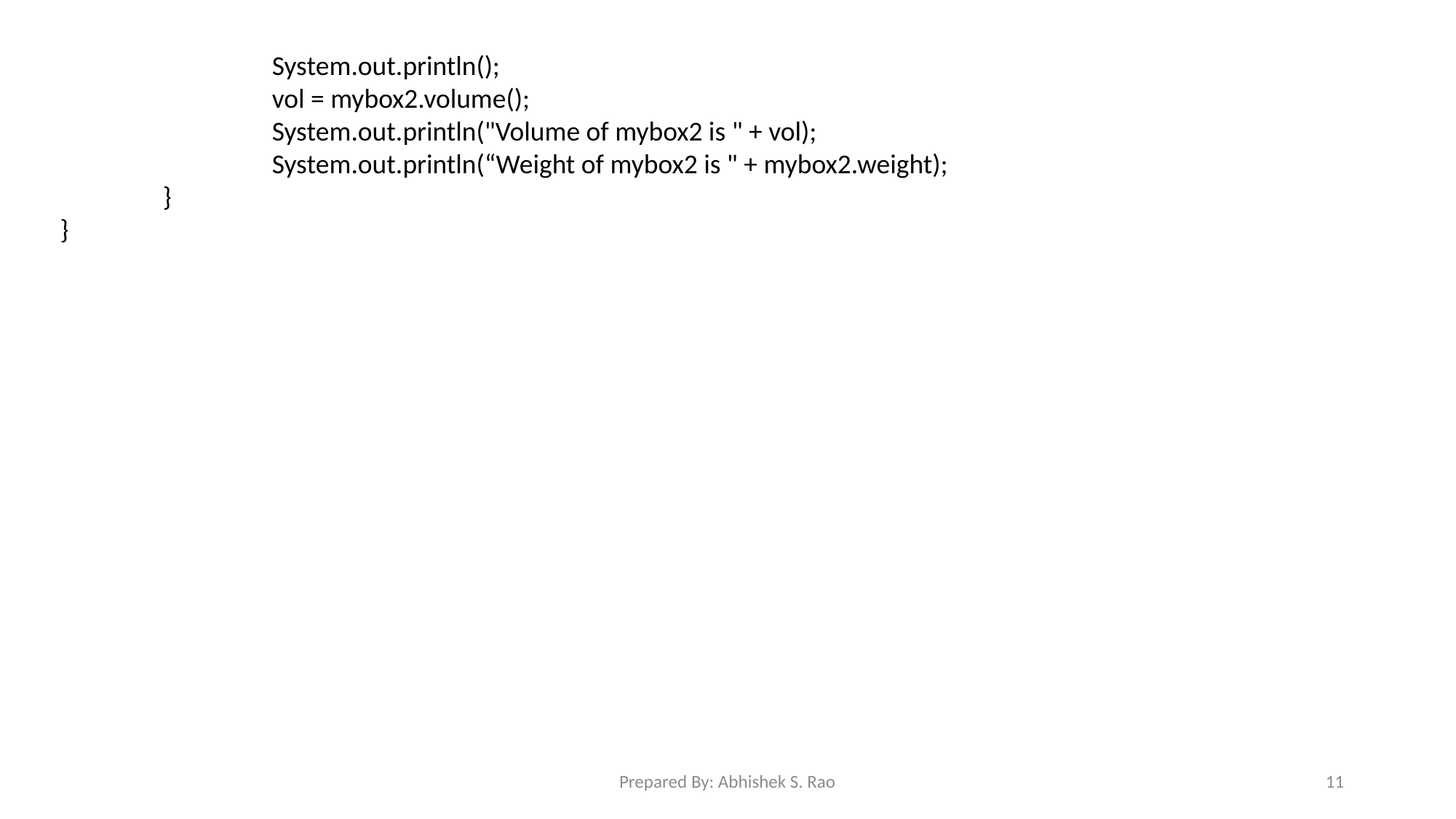

System.out.println();
                 		vol = mybox2.volume();
	           	System.out.println("Volume of mybox2 is " + vol);
                 		System.out.println(“Weight of mybox2 is " + mybox2.weight);
	}
 }
Prepared By: Abhishek S. Rao
11